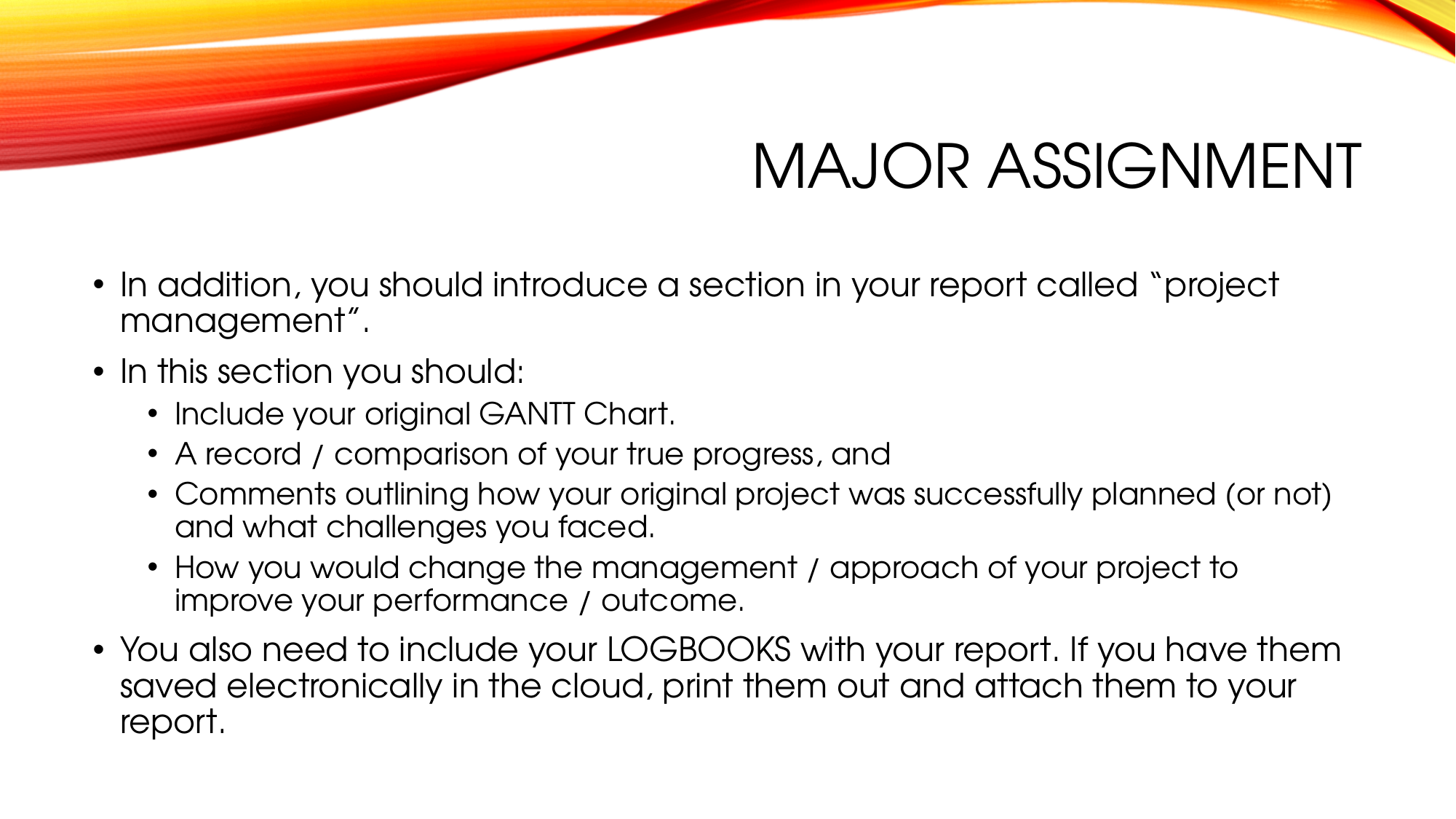

# MAJOR ASSIGNMENT
In addition, you should introduce a section in your report called “project management”.
In this section you should:
Include your original GANTT Chart.
A record / comparison of your true progress, and
Comments outlining how your original project was successfully planned (or not) and what challenges you faced.
How you would change the management / approach of your project to improve your performance / outcome.
You also need to include your LOGBOOKS with your report. If you have them saved electronically in the cloud, print them out and attach them to your report.